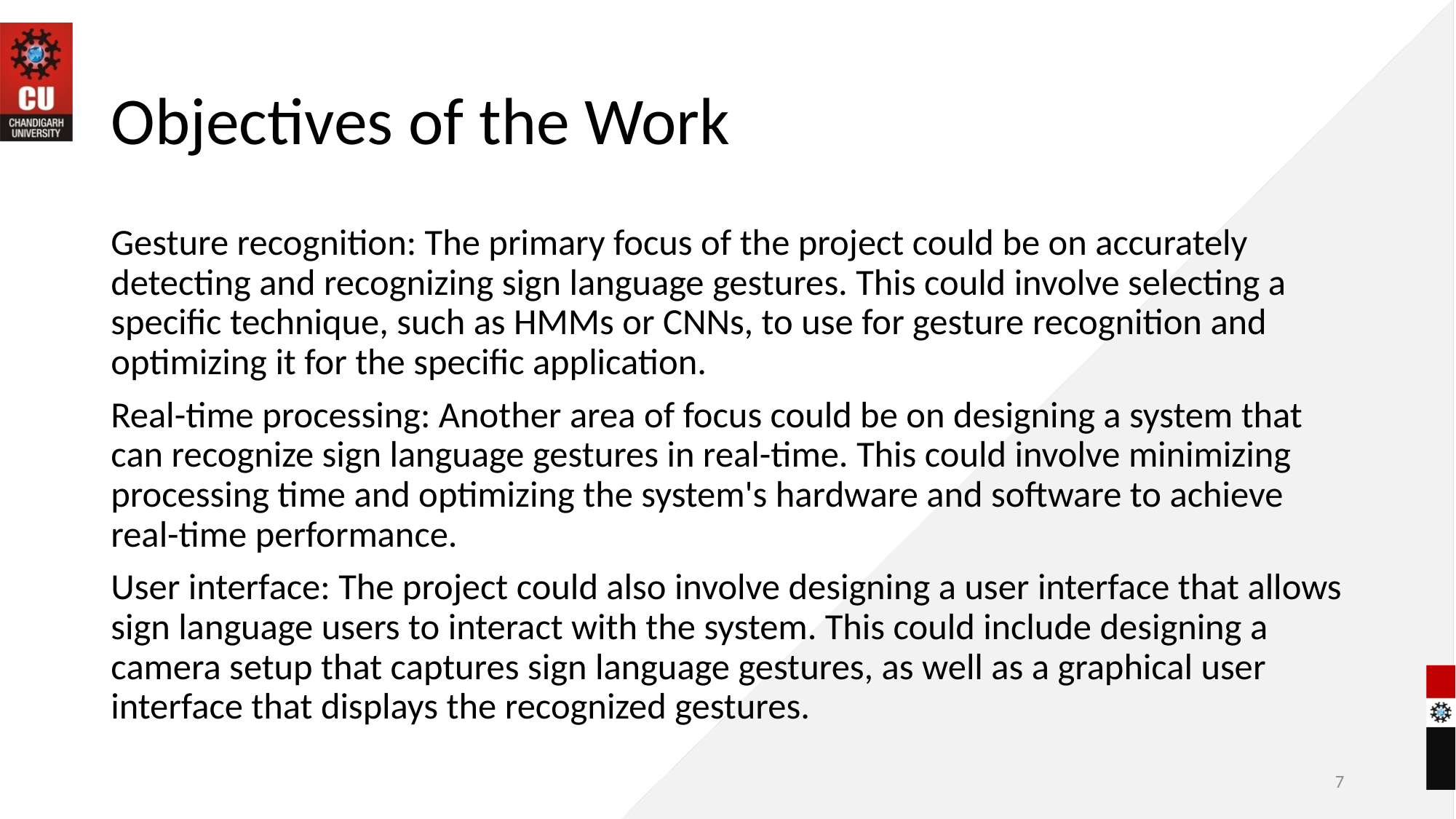

# Objectives of the Work
Gesture recognition: The primary focus of the project could be on accurately detecting and recognizing sign language gestures. This could involve selecting a specific technique, such as HMMs or CNNs, to use for gesture recognition and optimizing it for the specific application.
Real-time processing: Another area of focus could be on designing a system that can recognize sign language gestures in real-time. This could involve minimizing processing time and optimizing the system's hardware and software to achieve real-time performance.
User interface: The project could also involve designing a user interface that allows sign language users to interact with the system. This could include designing a camera setup that captures sign language gestures, as well as a graphical user interface that displays the recognized gestures.
7